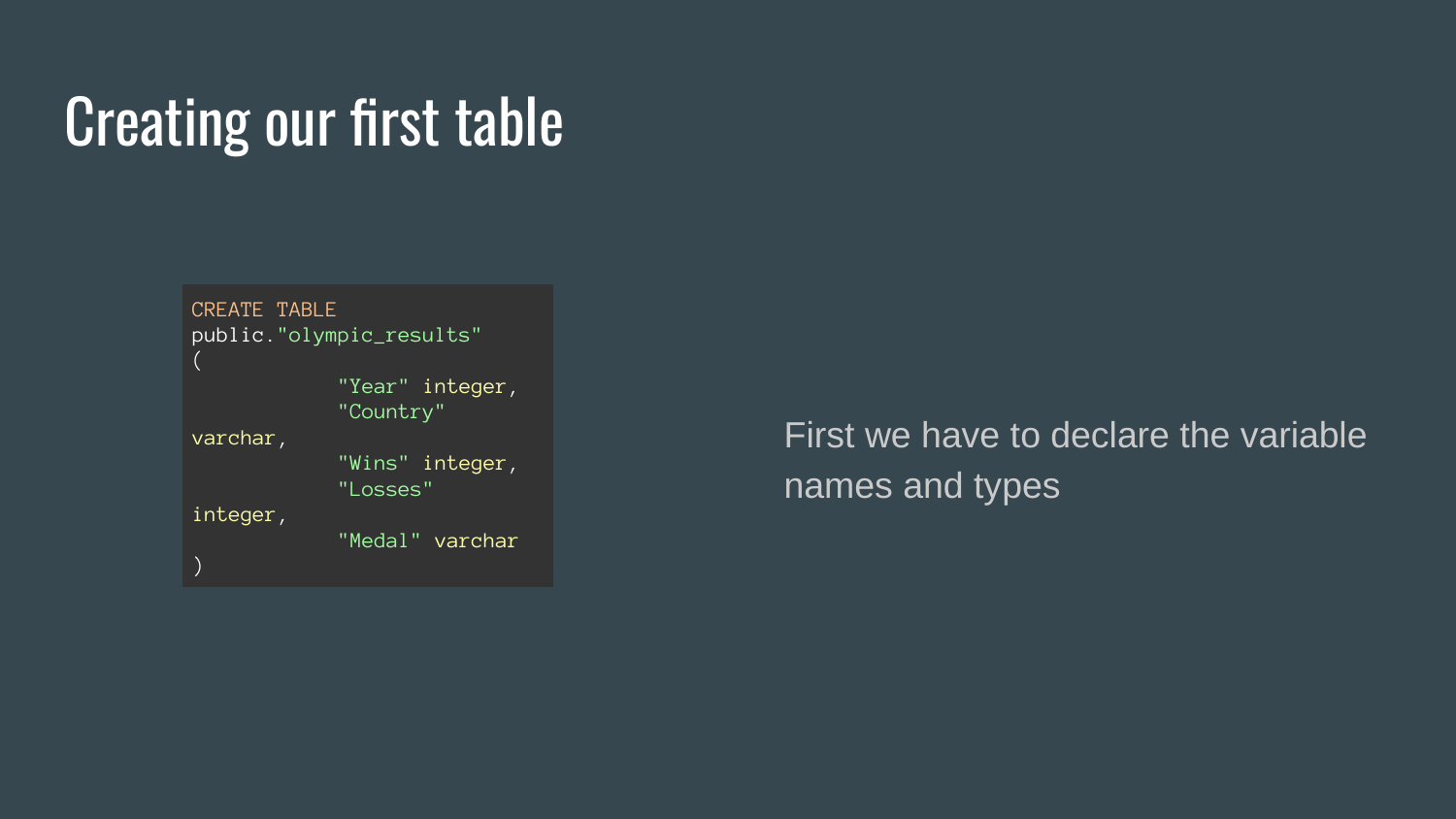

# Creating our first table

First we have to declare the variable names and types
| CREATE TABLE public."olympic\_results" ( "Year" integer, "Country" varchar, "Wins" integer, "Losses" integer, "Medal" varchar ) |
| --- |